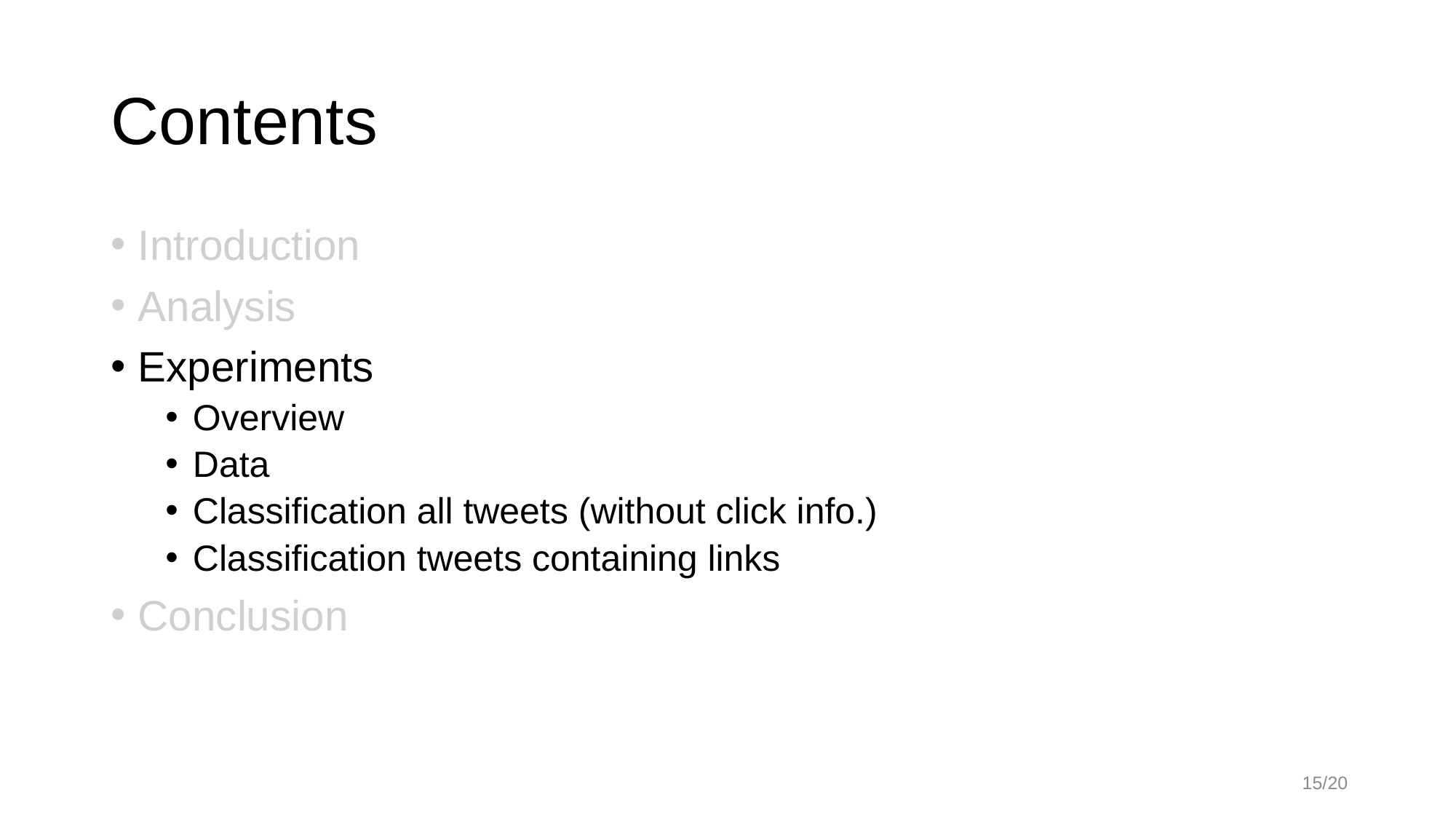

# Contents
Introduction
Analysis
Experiments
Overview
Data
Classification all tweets (without click info.)
Classification tweets containing links
Conclusion